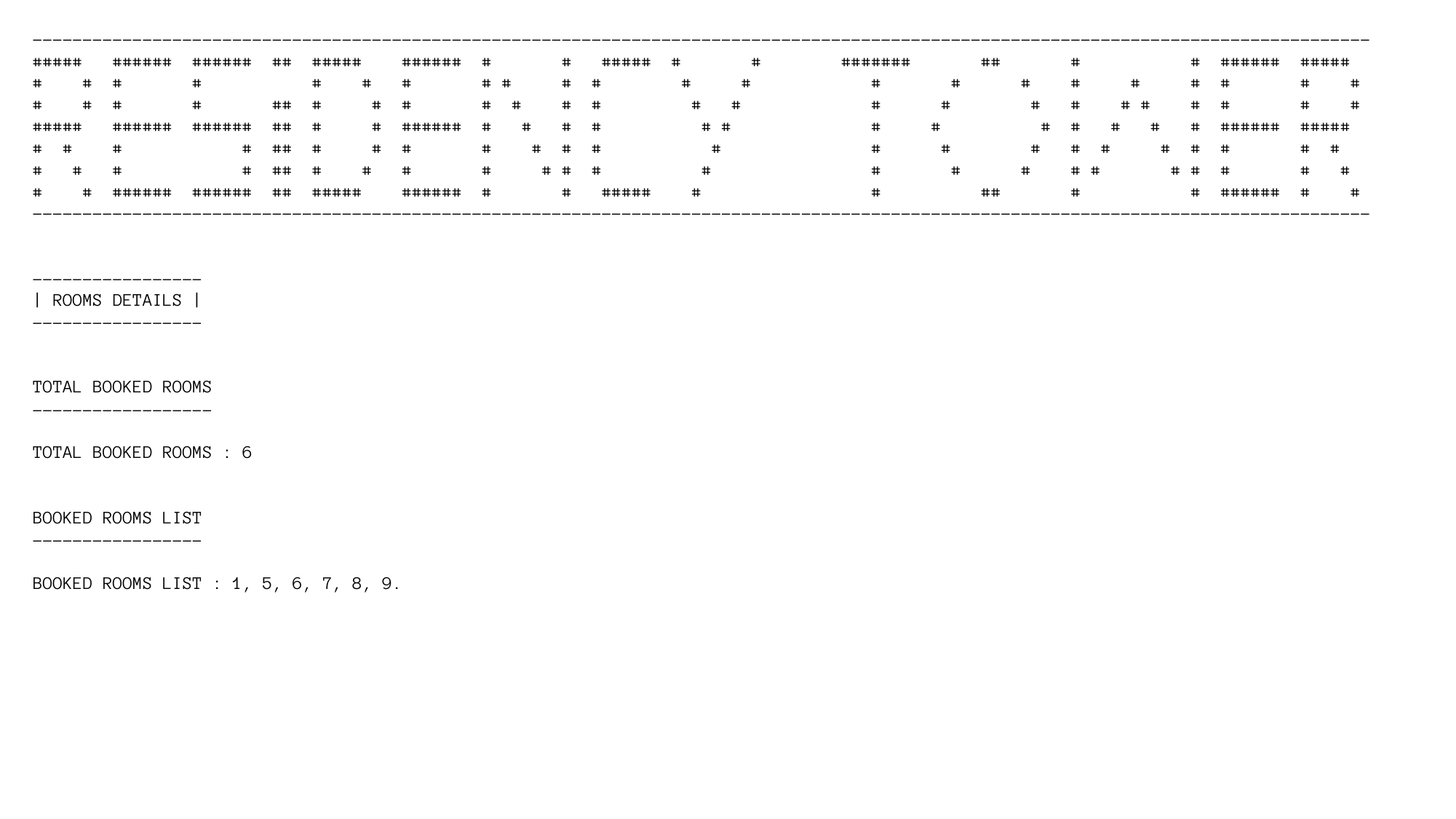

--------------------------------------------------------------------------------------------------------------------------------------
#####   ######  ######  ##  #####    ######  #       #   #####  #       #        #######       ##       #           #  ######  #####
#    #  #       #           #    #   #       # #     #  #        #     #            #       #      #    #     #     #  #       #    #
#    #  #       #       ##  #     #  #       #  #    #  #         #   #             #      #        #   #    # #    #  #       #    #
#####   ######  ######  ##  #     #  ######  #   #   #  #          # #              #     #          #  #   #   #   #  ######  #####
#  #    #            #  ##  #     #  #       #    #  #  #           #               #      #        #   #  #     #  #  #       #  #
#   #   #            #  ##  #    #   #       #     # #  #          #                #       #      #    # #       # #  #       #   #
#    #  ######  ######  ##  #####    ######  #       #   #####    #                 #          ##       #           #  ######  #    #
--------------------------------------------------------------------------------------------------------------------------------------

-----------------
| ROOMS DETAILS |
-----------------

TOTAL BOOKED ROOMS
------------------

TOTAL BOOKED ROOMS : 6

BOOKED ROOMS LIST
-----------------

BOOKED ROOMS LIST : 1, 5, 6, 7, 8, 9.